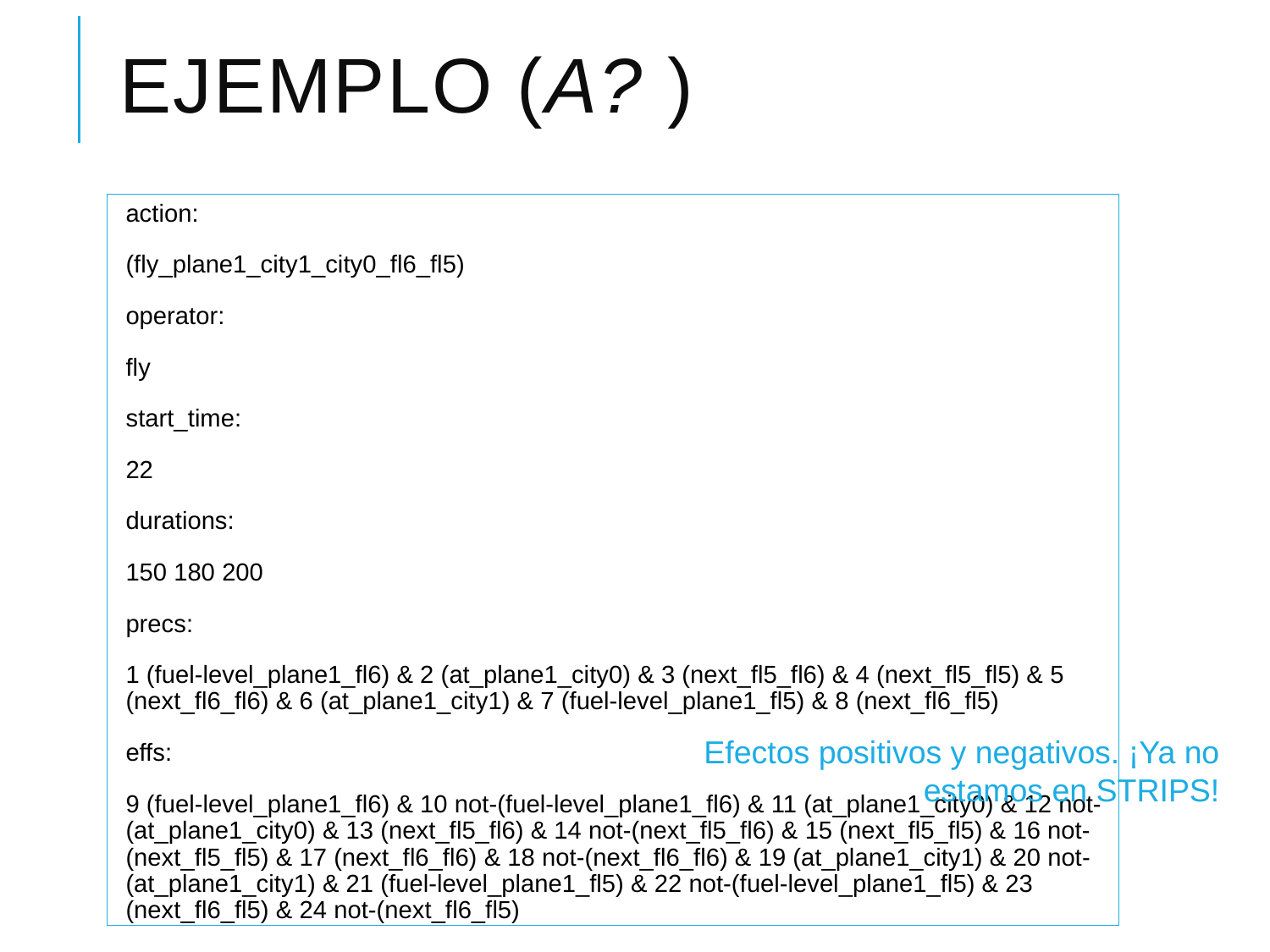

# Ejemplo (A? )
action:
(fly_plane1_city1_city0_fl6_fl5)
operator:
fly
start_time:
22
durations:
150 180 200
precs:
1 (fuel-level_plane1_fl6) & 2 (at_plane1_city0) & 3 (next_fl5_fl6) & 4 (next_fl5_fl5) & 5 (next_fl6_fl6) & 6 (at_plane1_city1) & 7 (fuel-level_plane1_fl5) & 8 (next_fl6_fl5)
effs:
9 (fuel-level_plane1_fl6) & 10 not-(fuel-level_plane1_fl6) & 11 (at_plane1_city0) & 12 not-(at_plane1_city0) & 13 (next_fl5_fl6) & 14 not-(next_fl5_fl6) & 15 (next_fl5_fl5) & 16 not-(next_fl5_fl5) & 17 (next_fl6_fl6) & 18 not-(next_fl6_fl6) & 19 (at_plane1_city1) & 20 not-(at_plane1_city1) & 21 (fuel-level_plane1_fl5) & 22 not-(fuel-level_plane1_fl5) & 23 (next_fl6_fl5) & 24 not-(next_fl6_fl5)
Efectos positivos y negativos. ¡Ya no estamos en STRIPS!